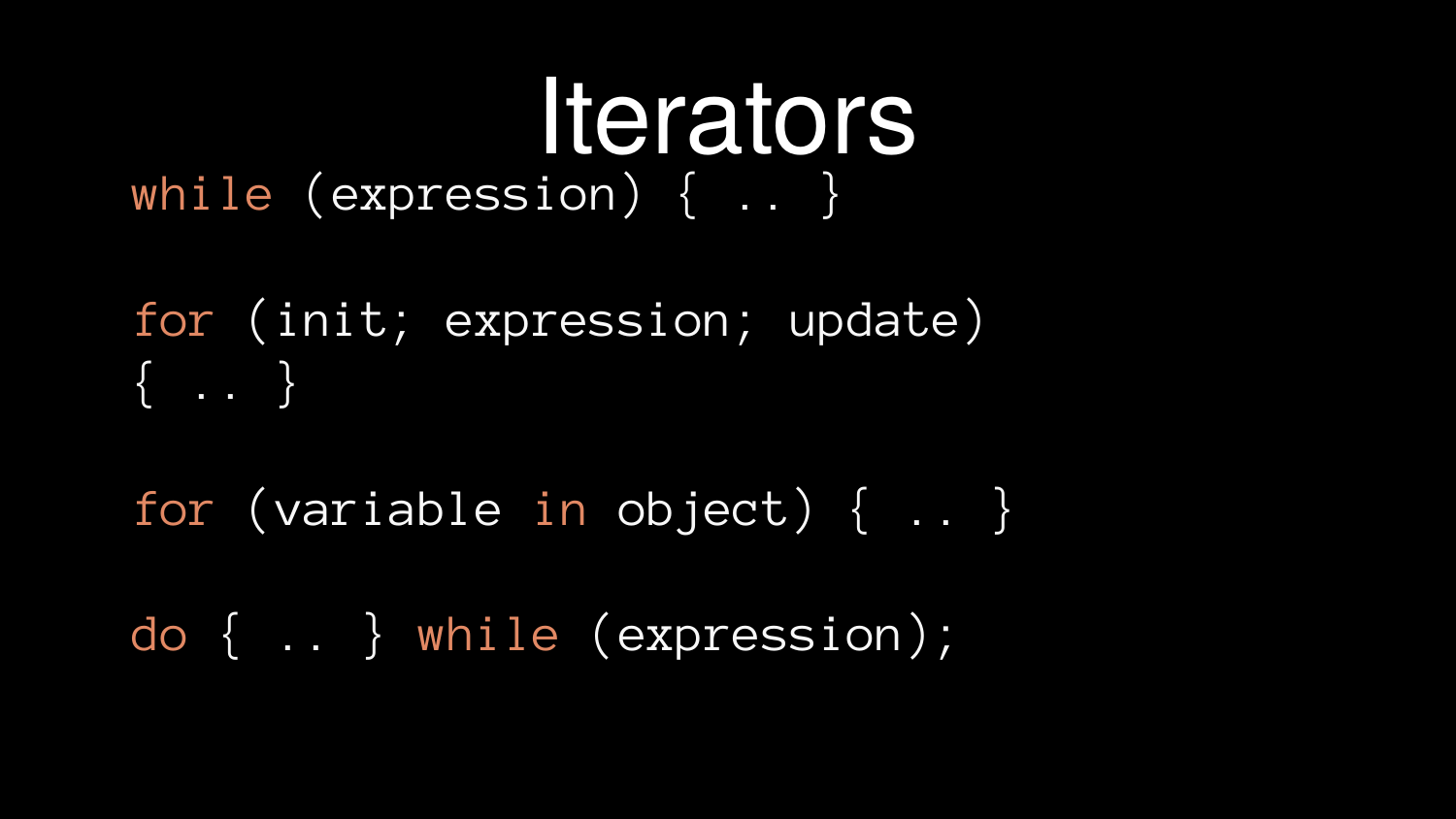

# Iterators
while (expression) { .. }

for (init; expression; update) { .. }

for (variable in object) { .. }

do { .. } while (expression);